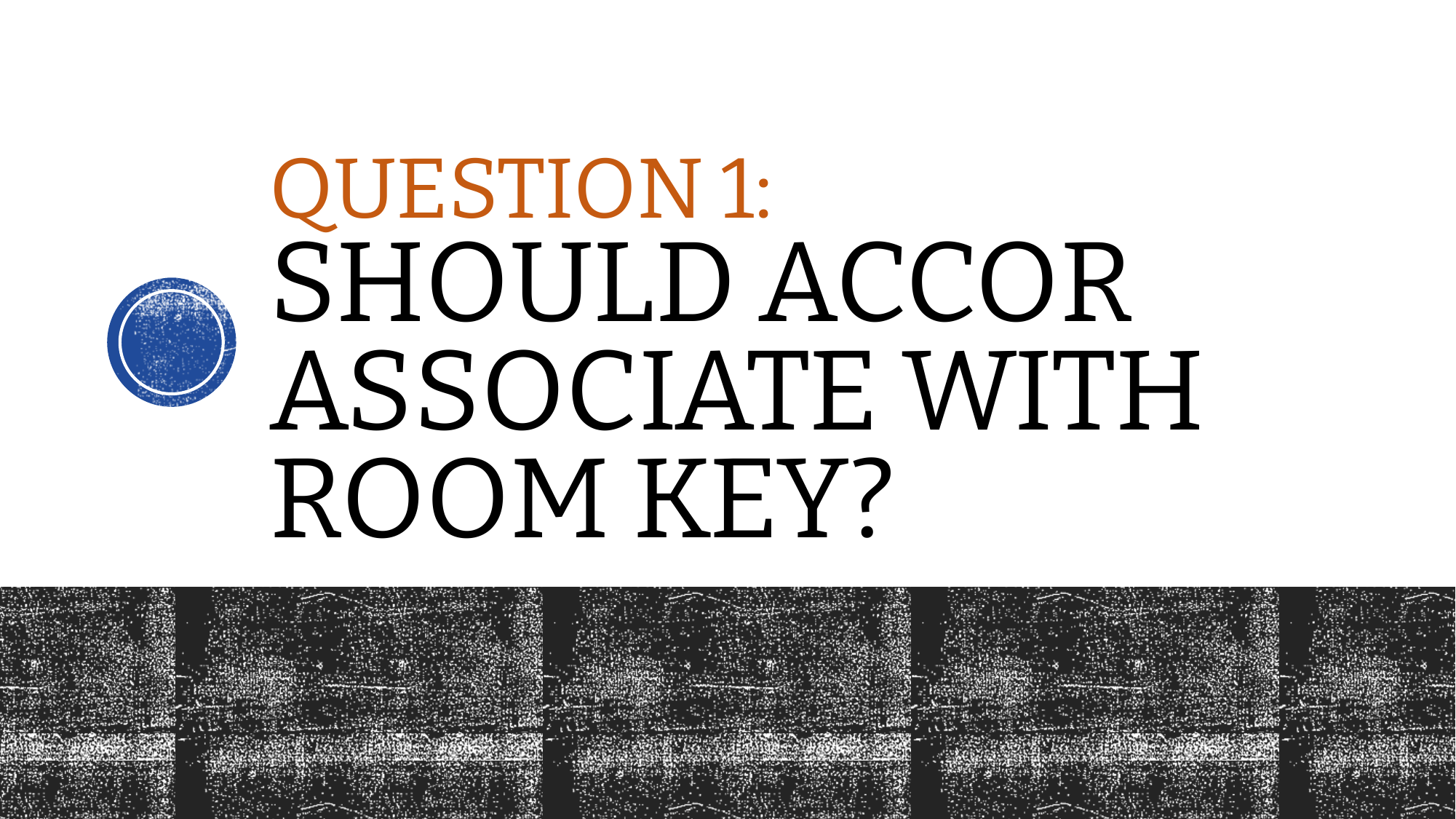

# Question 1: Should Accor Associate with Room Key?